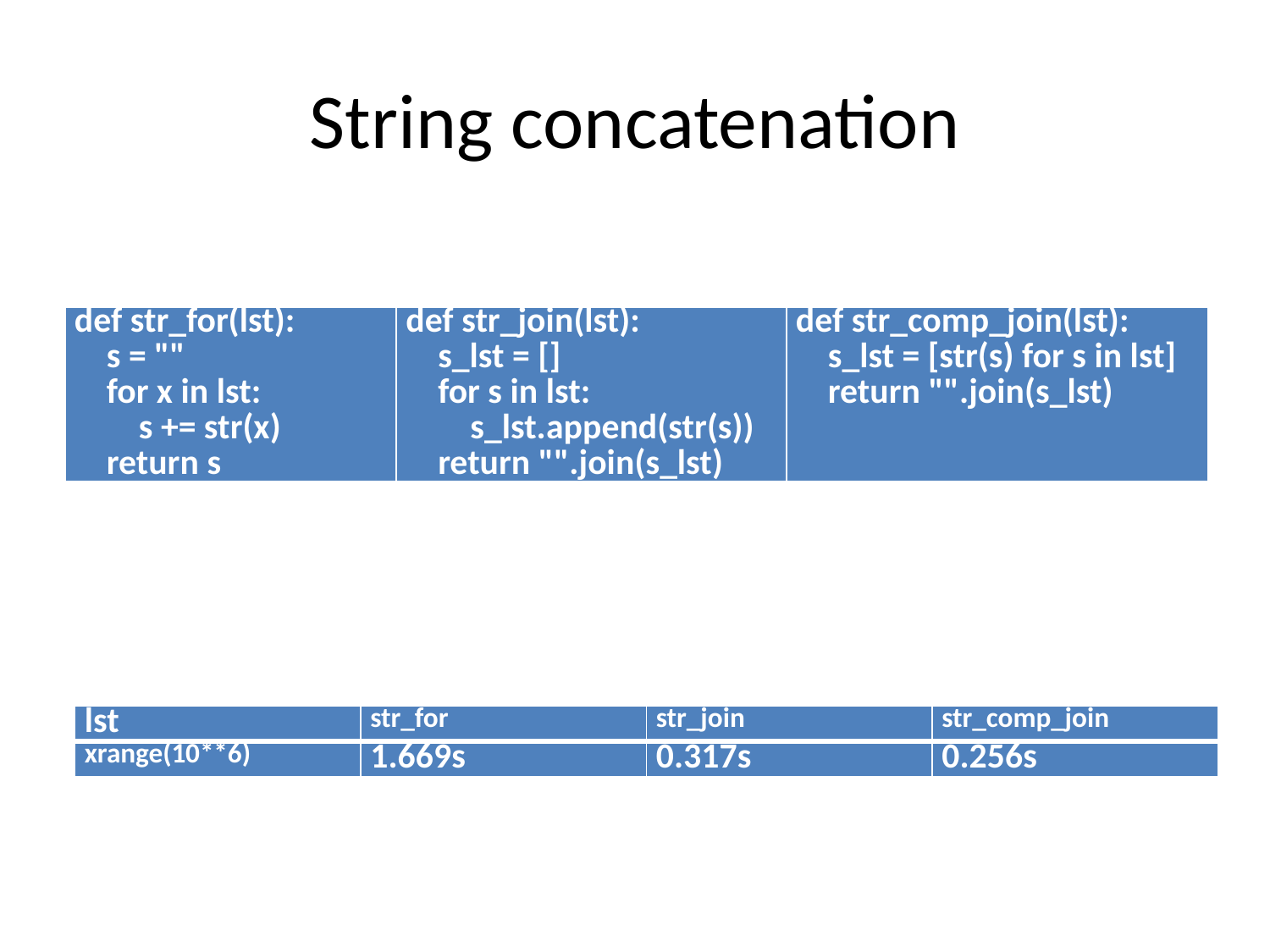

# String concatenation
| def str\_for(lst): s = "" for x in lst: s += str(x) return s | def str\_join(lst): s\_lst = [] for s in lst: s\_lst.append(str(s)) return "".join(s\_lst) | def str\_comp\_join(lst): s\_lst = [str(s) for s in lst] return "".join(s\_lst) |
| --- | --- | --- |
| lst | str\_for | str\_join | str\_comp\_join |
| --- | --- | --- | --- |
| xrange(10\*\*6) | 1.669s | 0.317s | 0.256s |